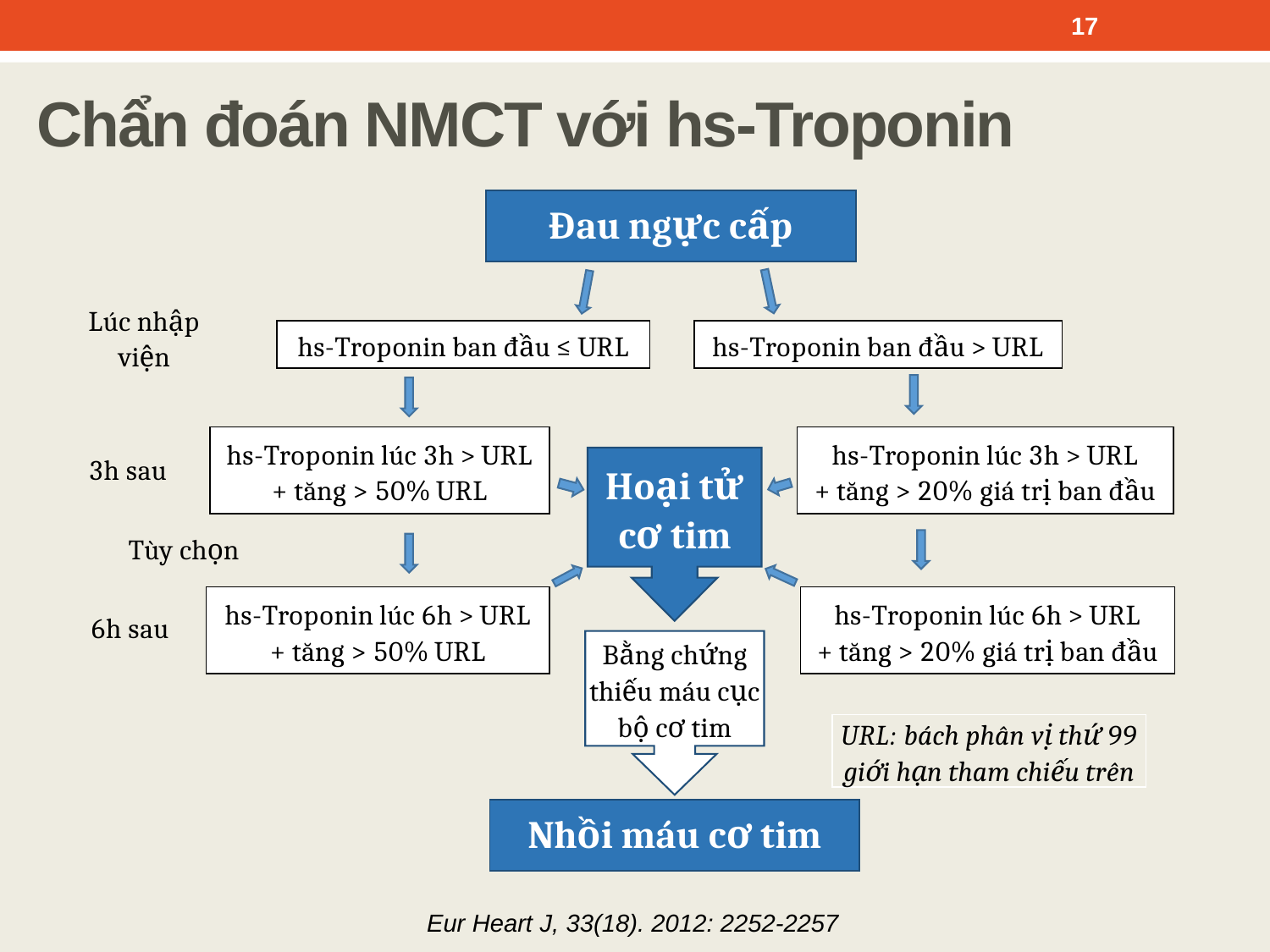

17
Chẩn đoán NMCT với hs-Troponin
Đau ngực cấp

Lúc nhập viện
hs-Troponin ban đầu ≤ URL
hs-Troponin ban đầu > URL

hs-Troponin lúc 3h > URL
+ tăng > 50% URL
hs-Troponin lúc 3h > URL
+ tăng > 20% giá trị ban đầu
Hoại tử cơ tim

Tùy chọn

hs-Troponin lúc 6h > URL
+ tăng > 50% URL
hs-Troponin lúc 6h > URL
+ tăng > 20% giá trị ban đầu
Bằng chứng thiếu máu cục bộ cơ tim
URL: bách phân vị thứ 99 giới hạn tham chiếu trên
Nhồi máu cơ tim
3h sau
6h sau
Eur Heart J, 33(18). 2012: 2252-2257